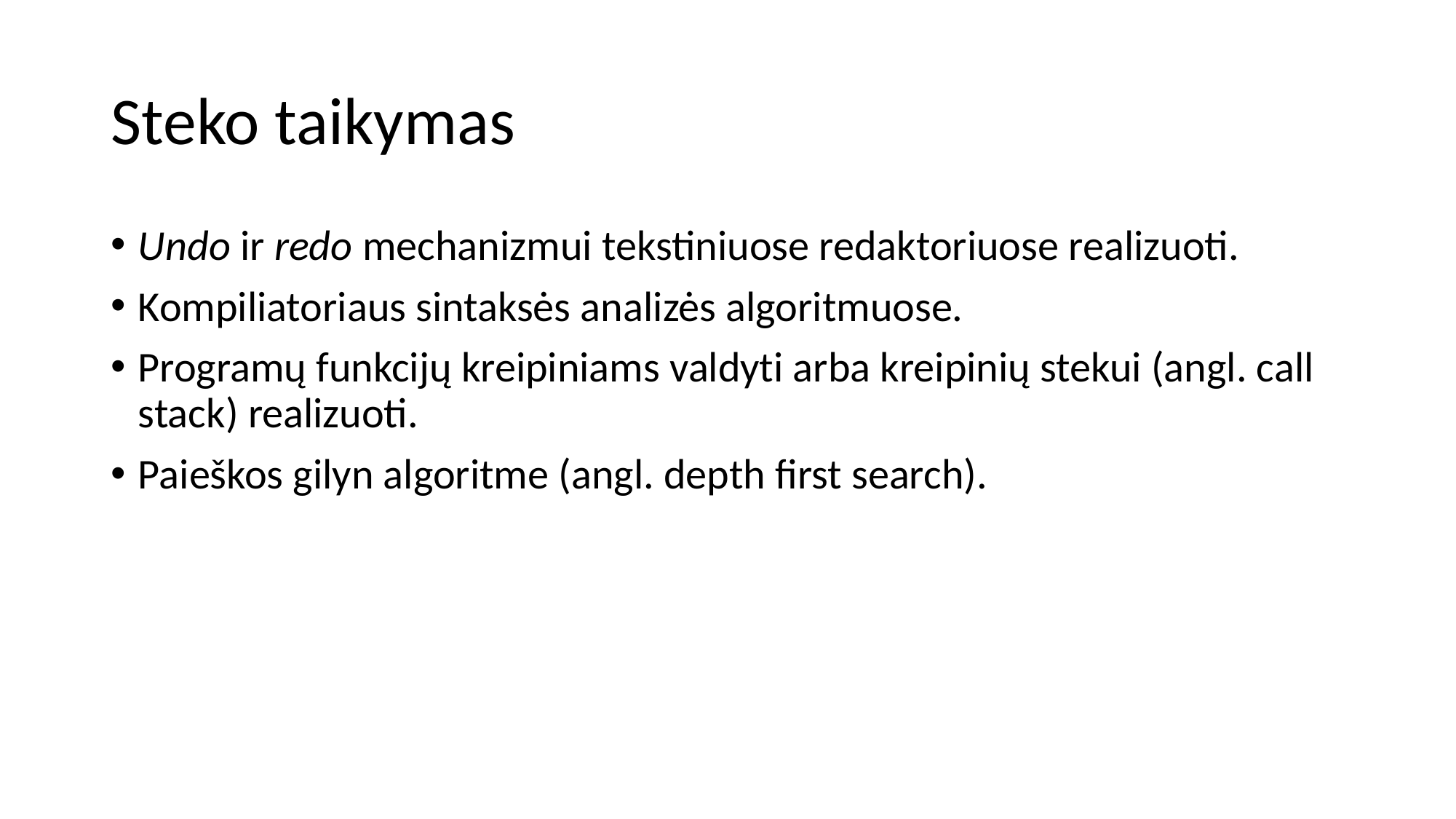

# Steko taikymas
Undo ir redo mechanizmui tekstiniuose redaktoriuose realizuoti.
Kompiliatoriaus sintaksės analizės algoritmuose.
Programų funkcijų kreipiniams valdyti arba kreipinių stekui (angl. call stack) realizuoti.
Paieškos gilyn algoritme (angl. depth first search).